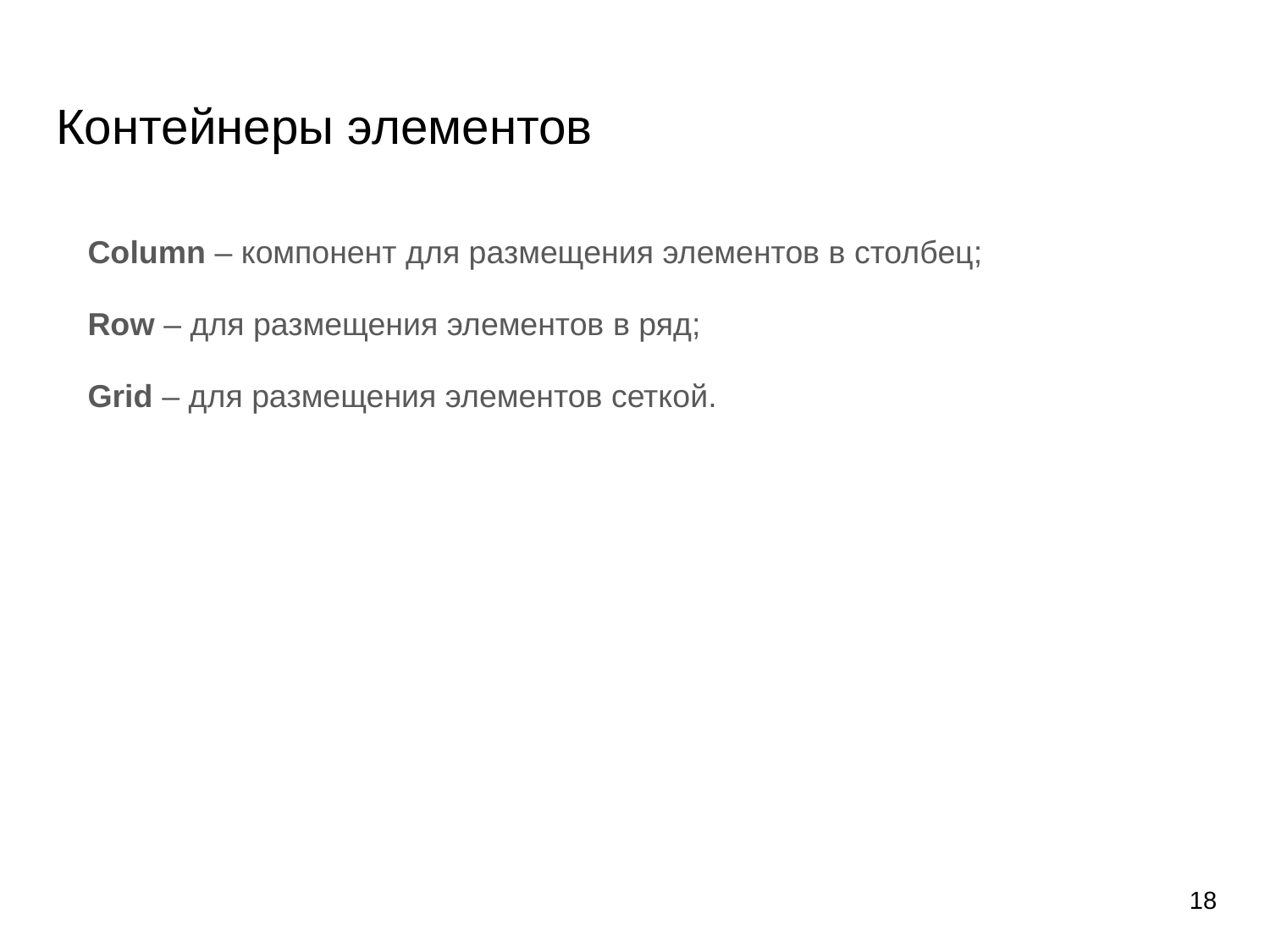

# Контейнеры элементов
Column – компонент для размещения элементов в столбец;
Row – для размещения элементов в ряд;
Grid – для размещения элементов сеткой.
18